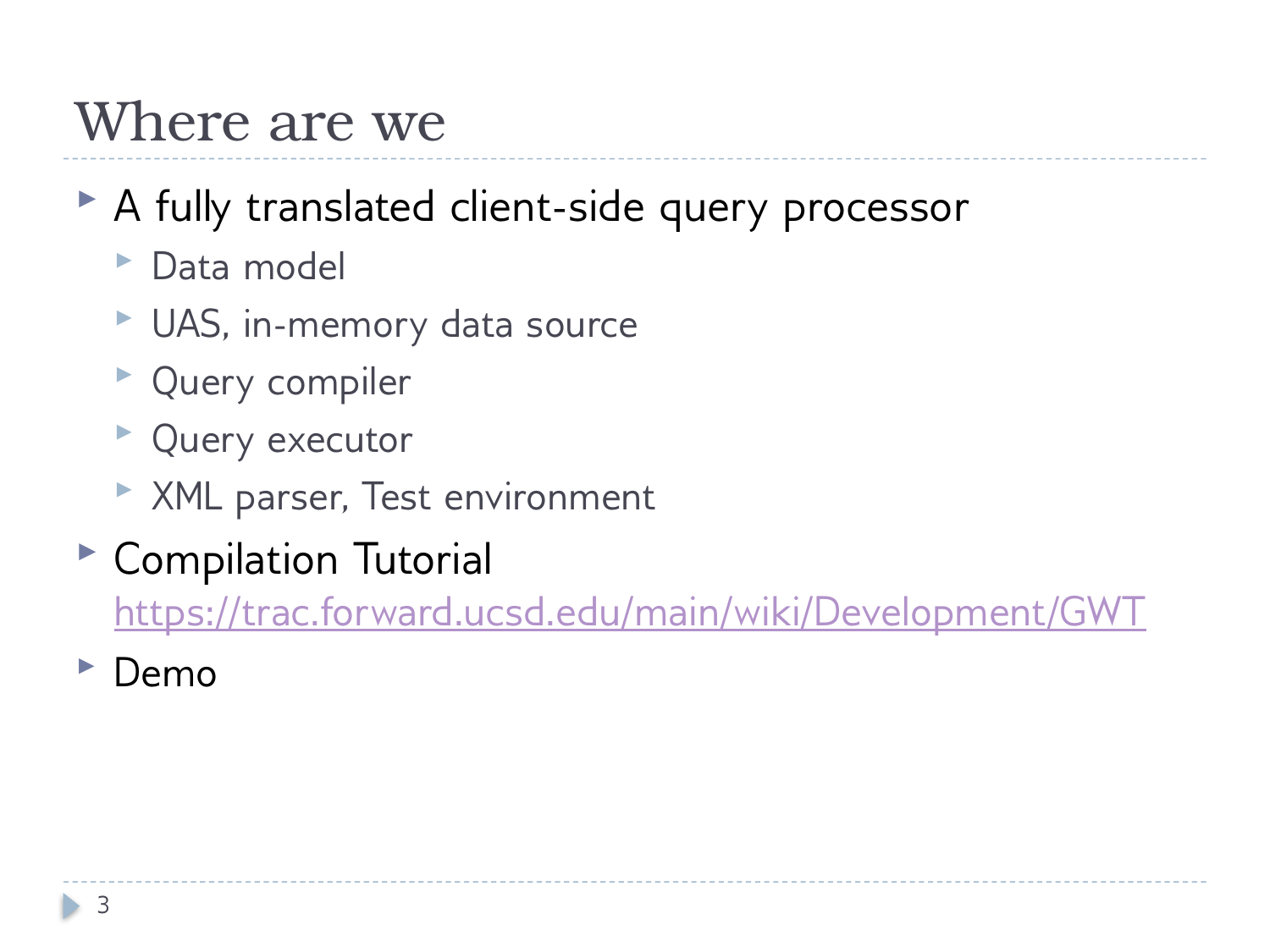

# Where are we
A fully translated client-side query processor
Data model
UAS, in-memory data source
Query compiler
Query executor
XML parser, Test environment
Compilation Tutorial https://trac.forward.ucsd.edu/main/wiki/Development/GWT
Demo
3